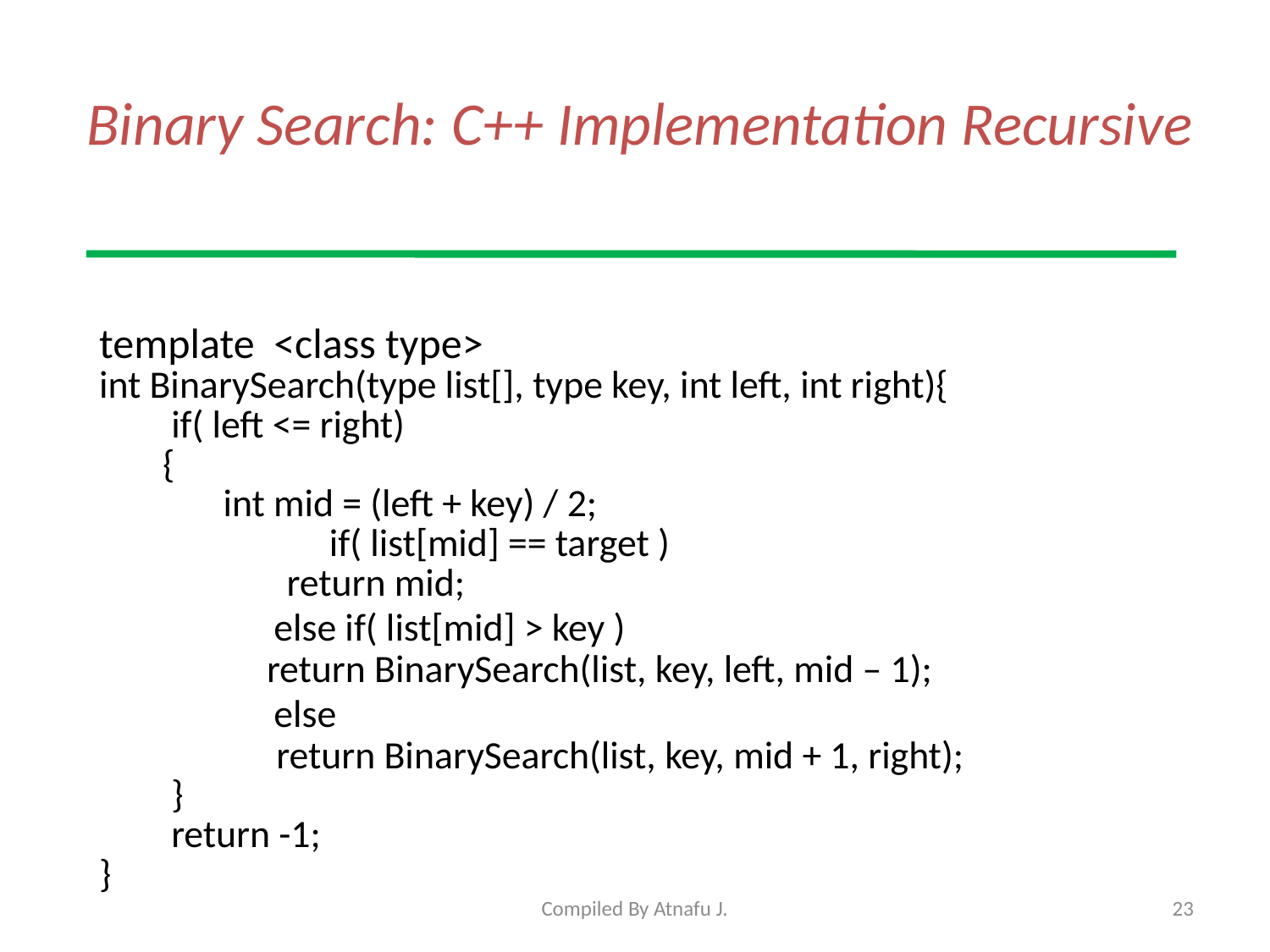

# Binary Search: C++ Implementation Recursive
template  <class type>
int BinarySearch(type list[], type key, int left, int right){
 if( left <= right)
{
       int mid = (left + key) / 2;
	  	if( list[mid] == target )
       return mid;
        	else if( list[mid] > key )
            return BinarySearch(list, key, left, mid – 1);
        	else
       return BinarySearch(list, key, mid + 1, right);
 }
 return -1;
}

Compiled By Atnafu J.
23